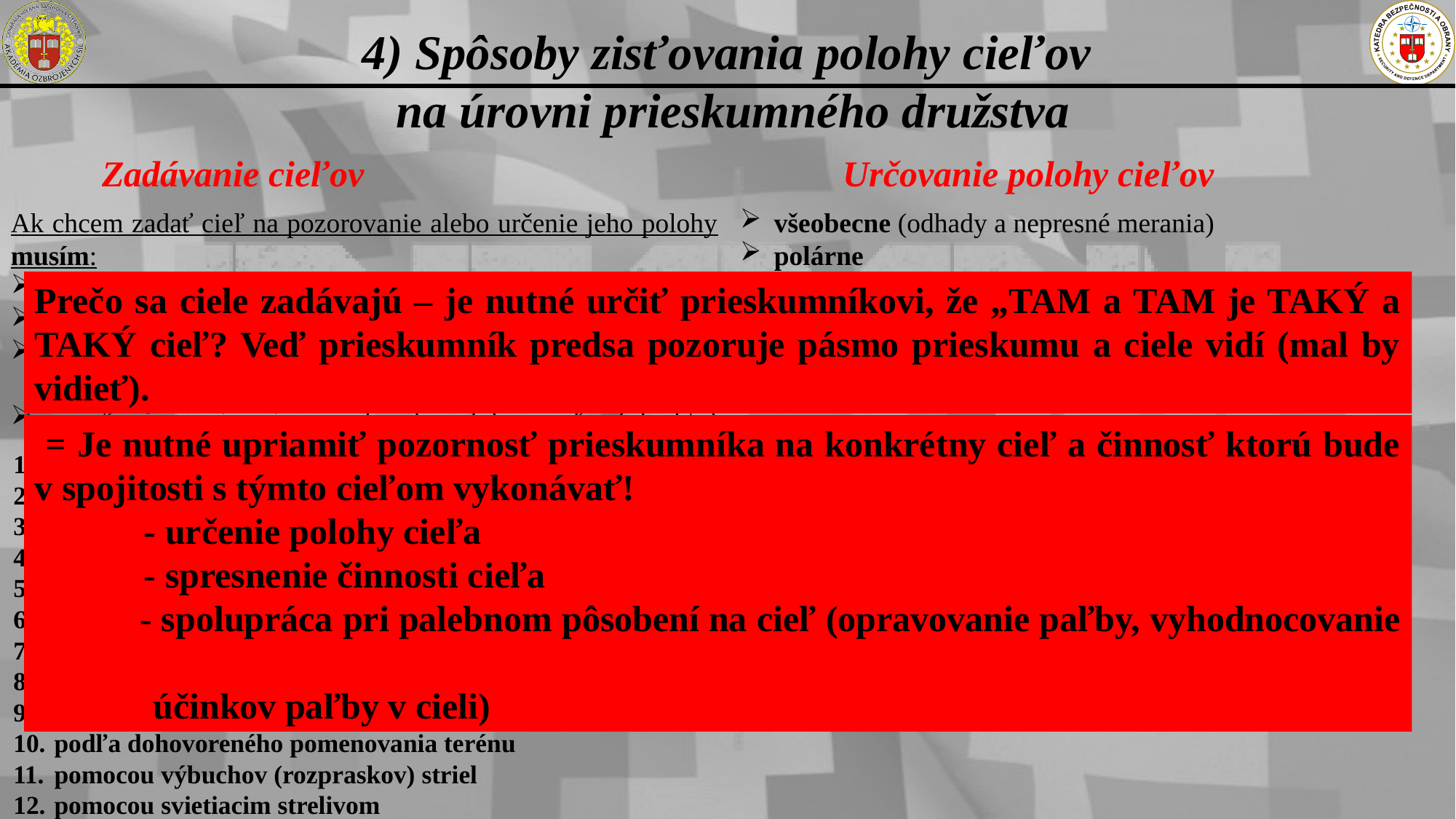

4) Spôsoby zisťovania polohy cieľov
na úrovni prieskumného družstva
Zadávanie cieľov
Určovanie polohy cieľov
Ak chcem zadať cieľ na pozorovanie alebo určenie jeho polohy musím:
určiť polohu cieľa (objektu) v teréne
pomenovať cieľ (objekt) a zadať jeho príznaky
zadať úlohu (pozorovať, zistiť súradnice, spolupracovať pri vedení paľby, pretnúť a pod.)
overiť, či prijímajúci pochopil polohu cieľa (objektu) správne
všeobecne (odhady a nepresné merania)
polárne
pretínaním (združené pozorovanie)
Prečo sa ciele zadávajú – je nutné určiť prieskumníkovi, že „TAM a TAM je TAKÝ a TAKÝ cieľ? Veď prieskumník predsa pozoruje pásmo prieskumu a ciele vidí (mal by vidieť).
 = Je nutné upriamiť pozornosť prieskumníka na konkrétny cieľ a činnosť ktorú bude v spojitosti s týmto cieľom vykonávať!
	- určenie polohy cieľa
	- spresnenie činnosti cieľa
           - spolupráca pri palebnom pôsobení na cieľ (opravovanie paľby, vyhodnocovanie
             účinkov paľby v cieli)
zamierením prístroja
smerníkom (čítaním)
od orientačného bodu
polárnymi súradnicami (αc, d, εc)
pravouhlými súradnicami (e,n,h)
smerníkom a pozorovacou diaľkou (združené pozorovanie)
od orientačného bodu (združené pozorovanie)
súradnicami z kódovanej mapy
z náčrtu orientačných bodov
podľa dohovoreného pomenovania terénu
pomocou výbuchov (rozpraskov) striel
pomocou svietiacim strelivom